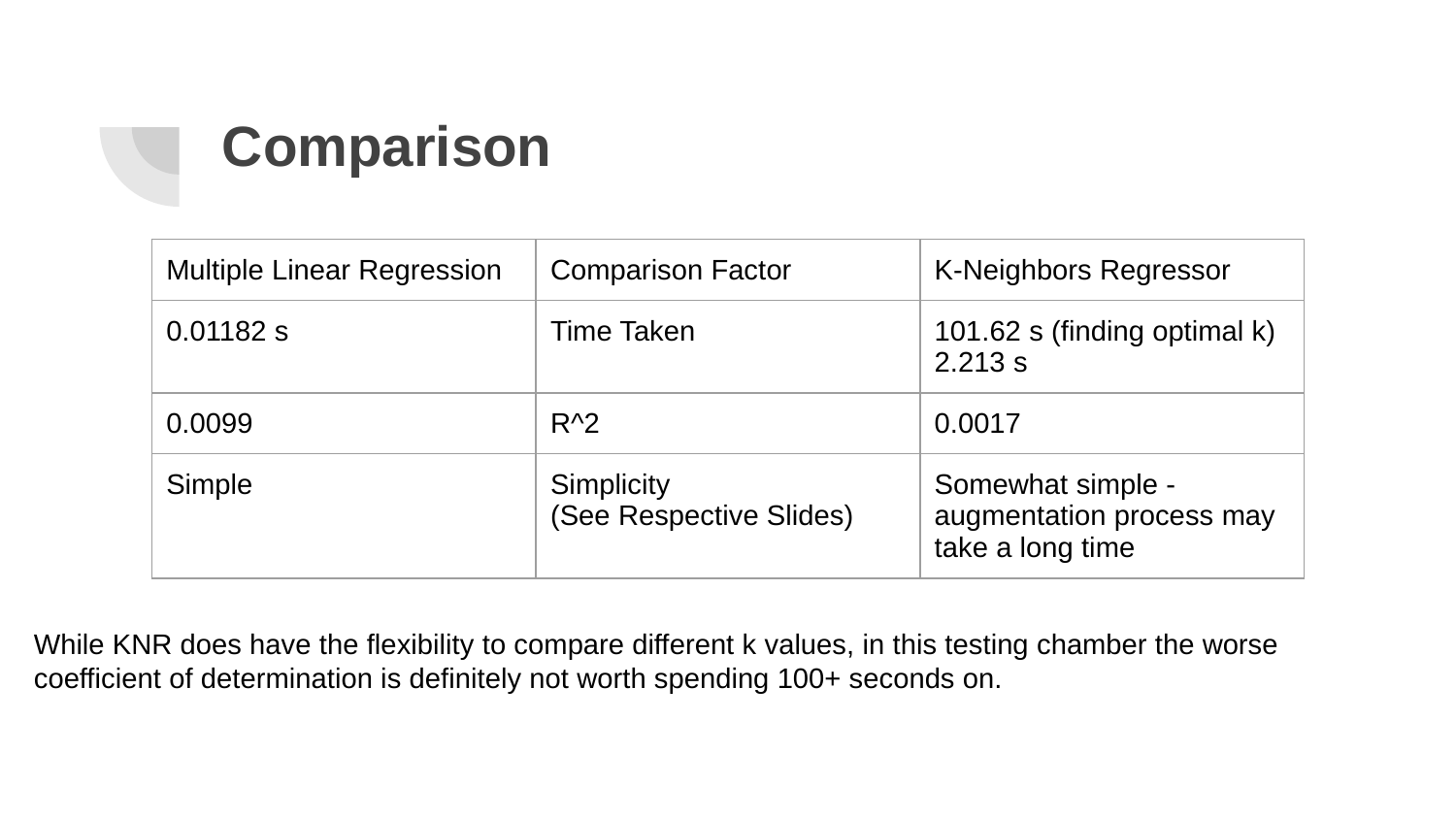

# Comparison
| Multiple Linear Regression | Comparison Factor | K-Neighbors Regressor |
| --- | --- | --- |
| 0.01182 s | Time Taken | 101.62 s (finding optimal k) 2.213 s |
| 0.0099 | R^2 | 0.0017 |
| Simple | Simplicity (See Respective Slides) | Somewhat simple - augmentation process may take a long time |
While KNR does have the flexibility to compare different k values, in this testing chamber the worse coefficient of determination is definitely not worth spending 100+ seconds on.